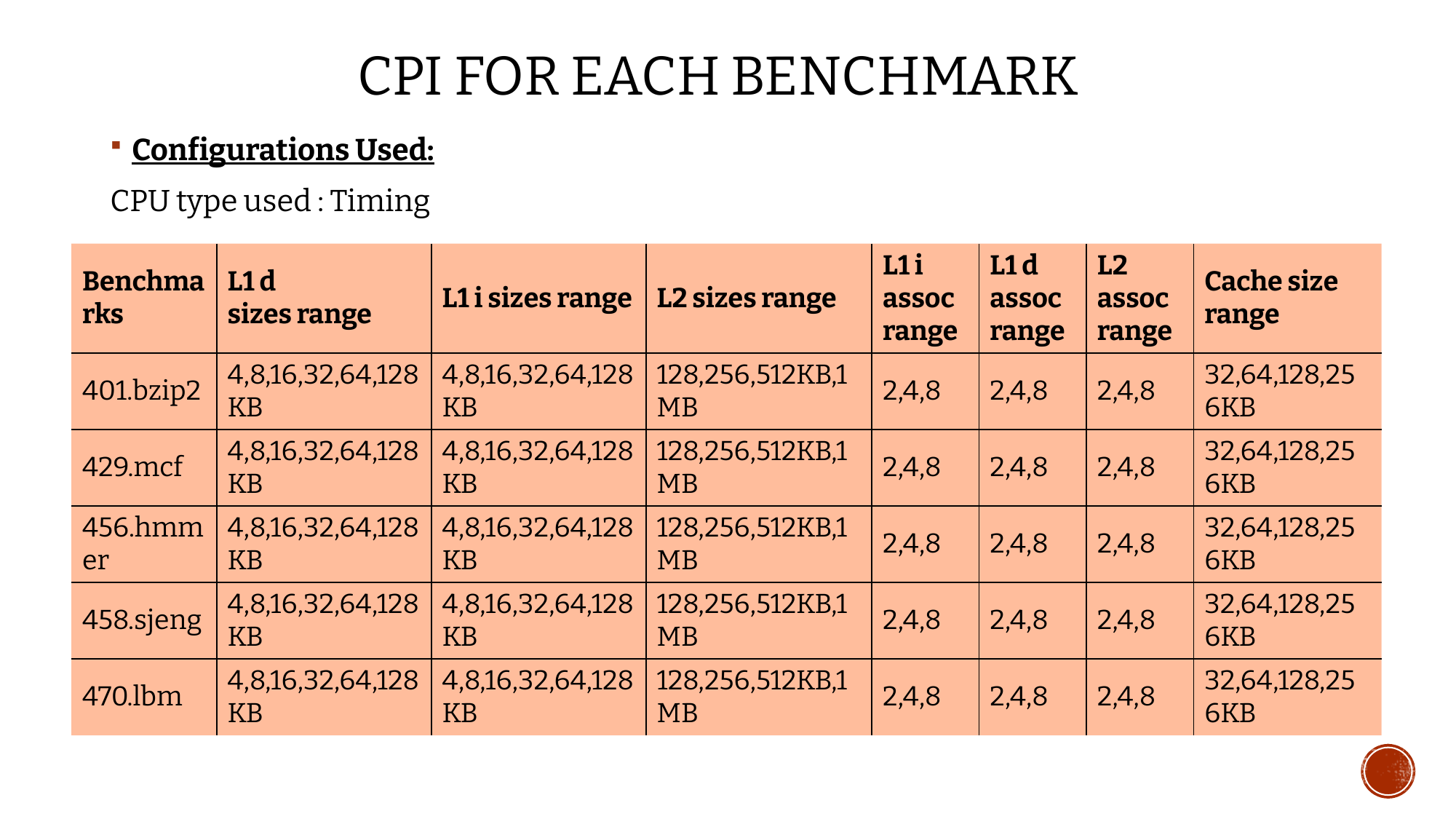

# CPI for each benchmark
Configurations Used:
CPU type used : Timing
| Benchmarks | L1 d sizes range | L1 i sizes range | L2 sizes range | L1 i assoc range | L1 d assoc range | L2 assoc range | Cache size range |
| --- | --- | --- | --- | --- | --- | --- | --- |
| 401.bzip2 | 4,8,16,32,64,128KB | 4,8,16,32,64,128KB | 128,256,512KB,1MB | 2,4,8 | 2,4,8 | 2,4,8 | 32,64,128,256KB |
| 429.mcf | 4,8,16,32,64,128KB | 4,8,16,32,64,128KB | 128,256,512KB,1MB | 2,4,8 | 2,4,8 | 2,4,8 | 32,64,128,256KB |
| 456.hmmer | 4,8,16,32,64,128KB | 4,8,16,32,64,128KB | 128,256,512KB,1MB | 2,4,8 | 2,4,8 | 2,4,8 | 32,64,128,256KB |
| 458.sjeng | 4,8,16,32,64,128KB | 4,8,16,32,64,128KB | 128,256,512KB,1MB | 2,4,8 | 2,4,8 | 2,4,8 | 32,64,128,256KB |
| 470.lbm | 4,8,16,32,64,128KB | 4,8,16,32,64,128KB | 128,256,512KB,1MB | 2,4,8 | 2,4,8 | 2,4,8 | 32,64,128,256KB |